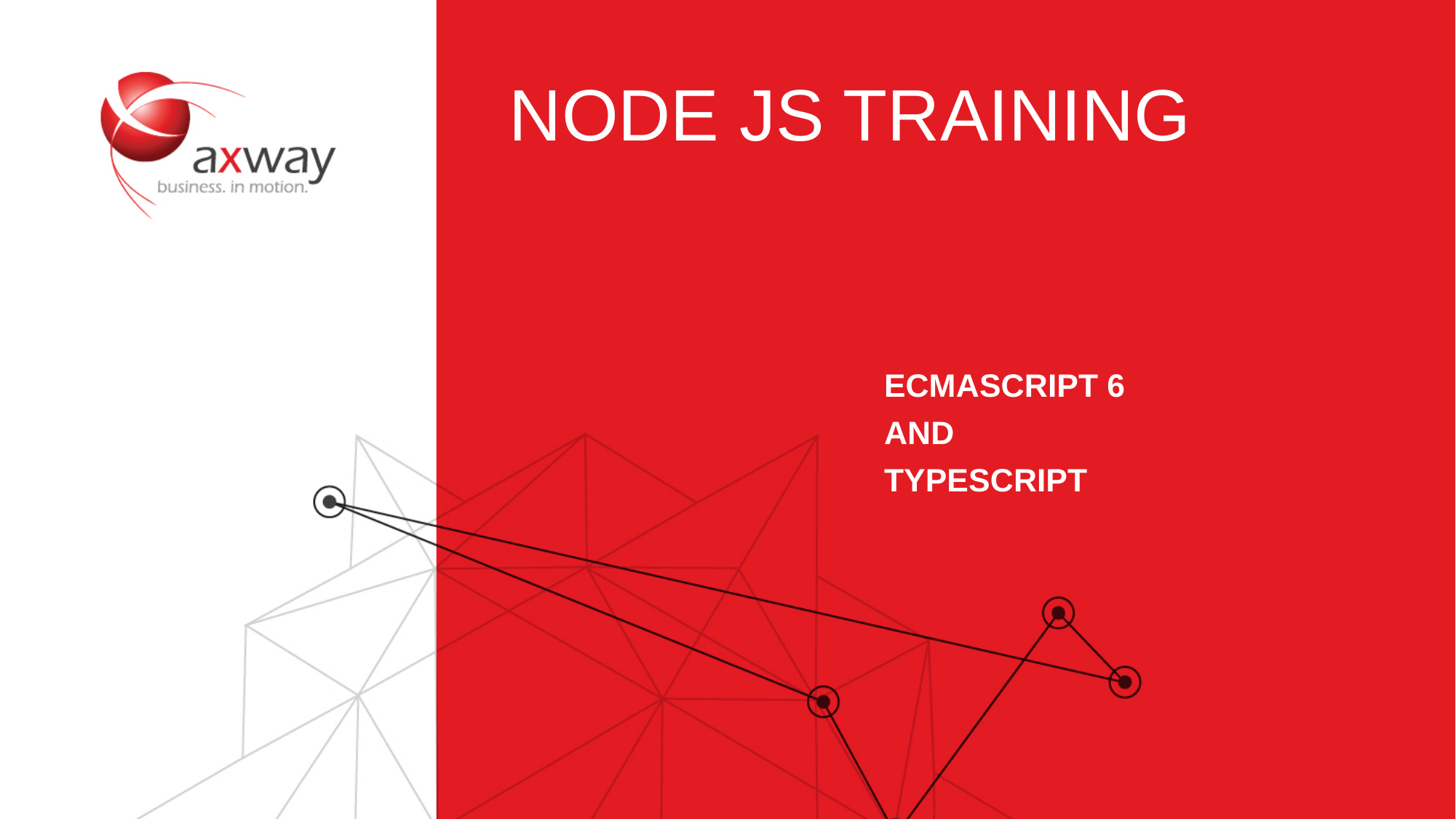

# NODE JS TRAINING
ECMASCRIPT 6
AND
TYPESCRIPT